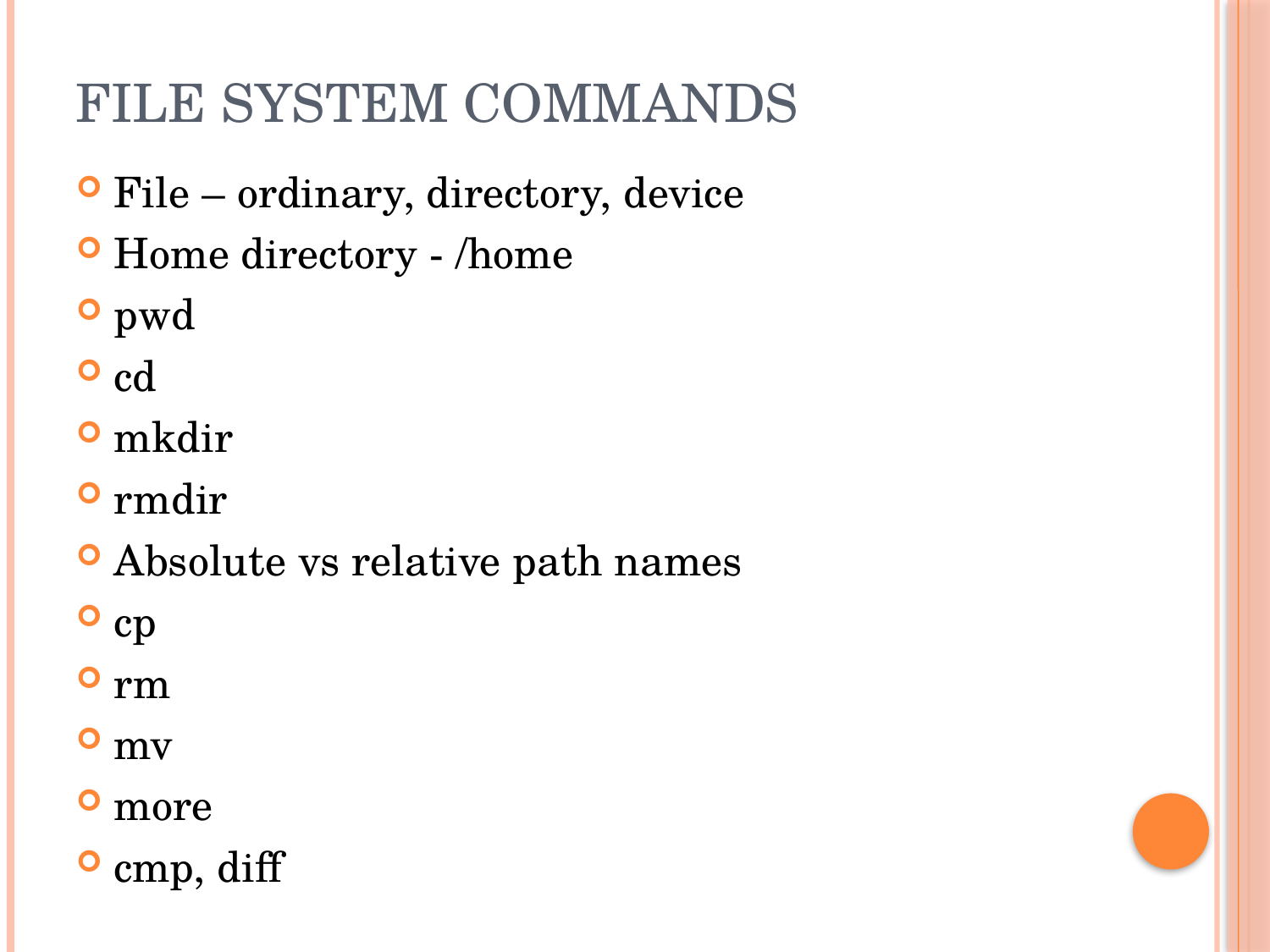

# File system commands
File – ordinary, directory, device
Home directory - /home
pwd
cd
mkdir
rmdir
Absolute vs relative path names
cp
rm
mv
more
cmp, diff